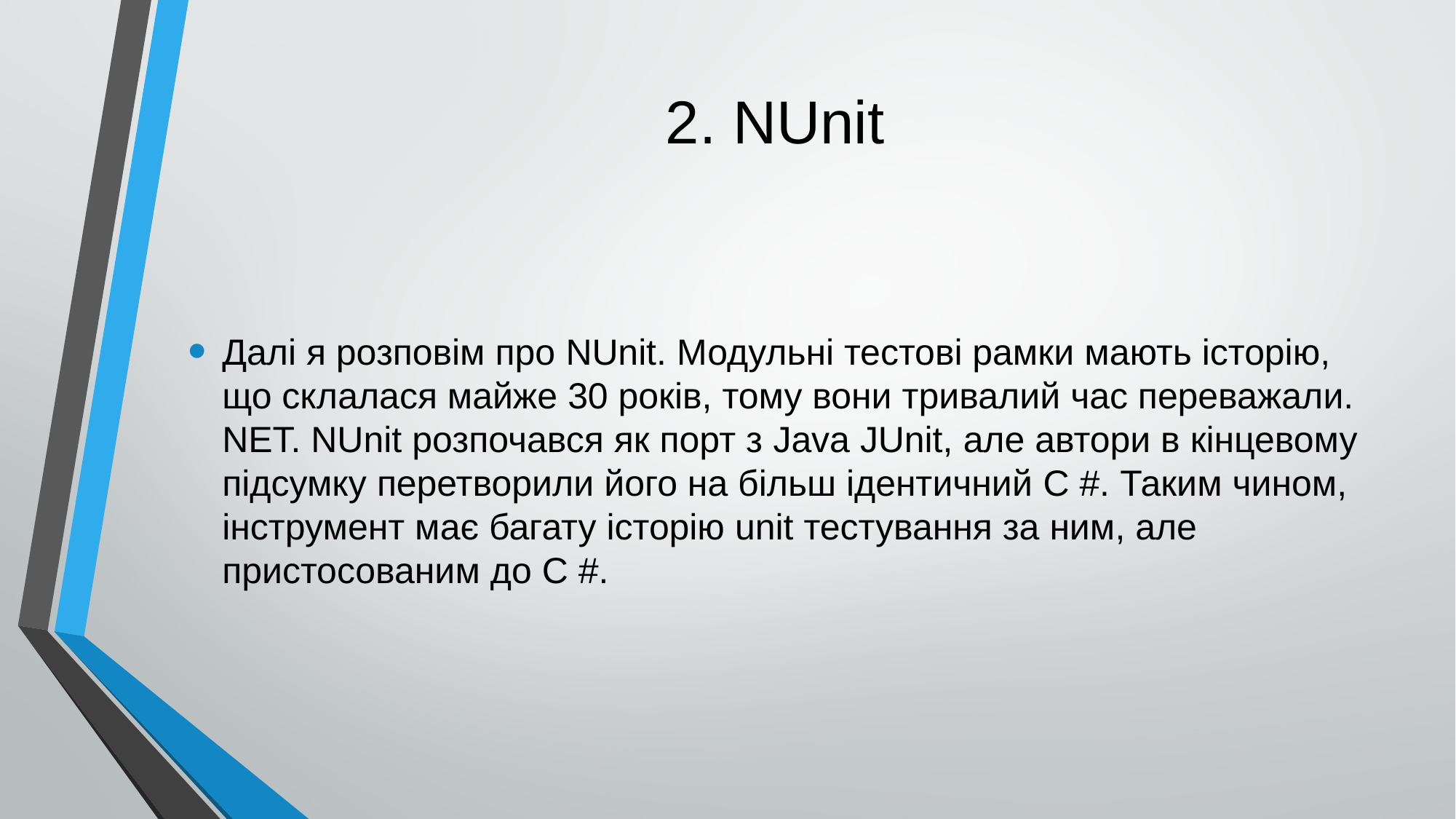

# 2. NUnit
Далі я розповім про NUnit. Модульні тестові рамки мають історію, що склалася майже 30 років, тому вони тривалий час переважали. NET. NUnit розпочався як порт з Java JUnit, але автори в кінцевому підсумку перетворили його на більш ідентичний C #. Таким чином, інструмент має багату історію unit тестування за ним, але пристосованим до C #.